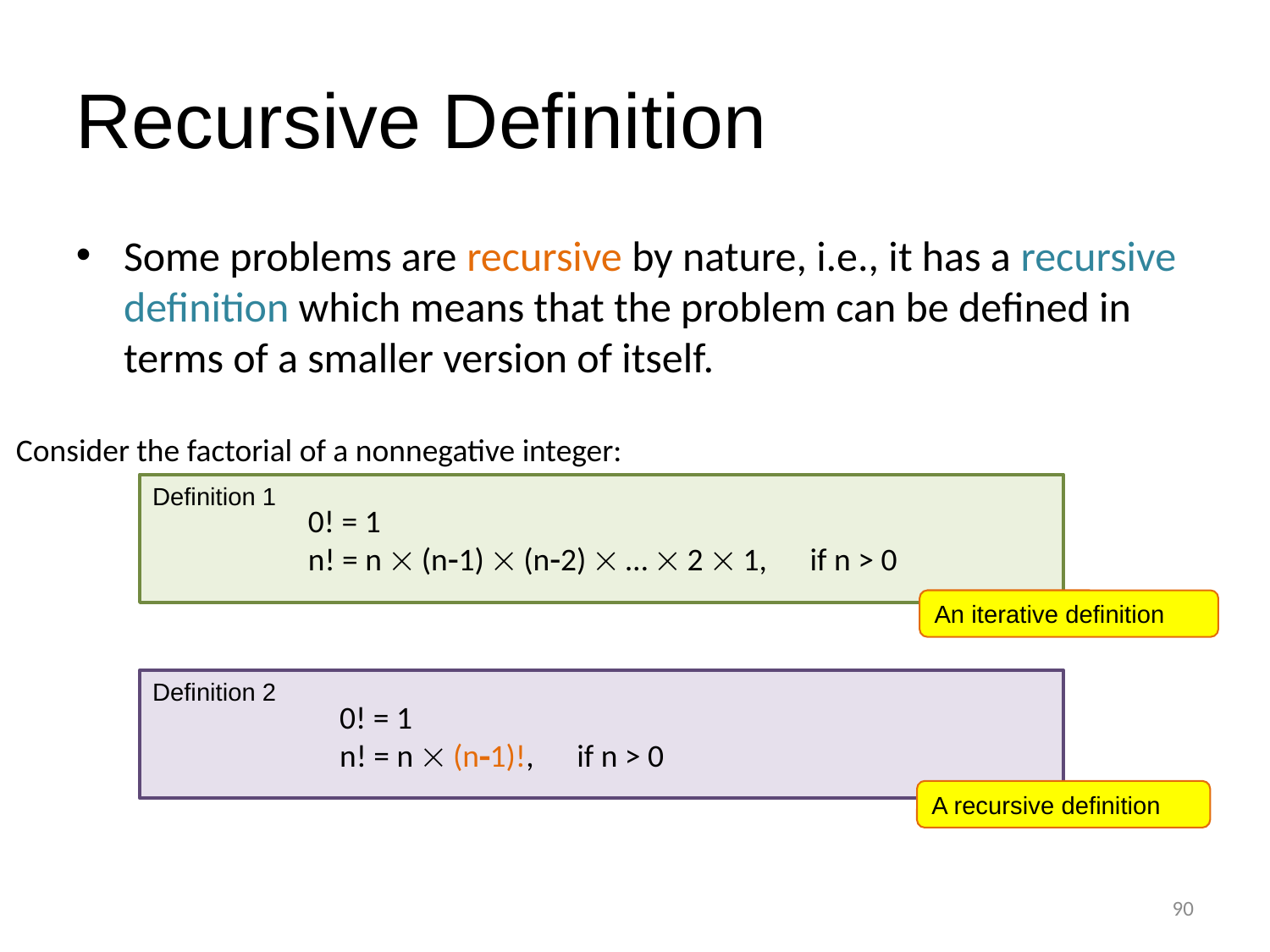

Recursive Definition
Some problems are recursive by nature, i.e., it has a recursive definition which means that the problem can be defined in terms of a smaller version of itself.
Consider the factorial of a nonnegative integer:
Definition 1
0! = 1
n! = n × (n−1) × (n−2) × … × 2 × 1,      if n > 0
An iterative definition
Definition 2
0! = 1
n! = n × (n−1)!,      if n > 0
A recursive definition
90